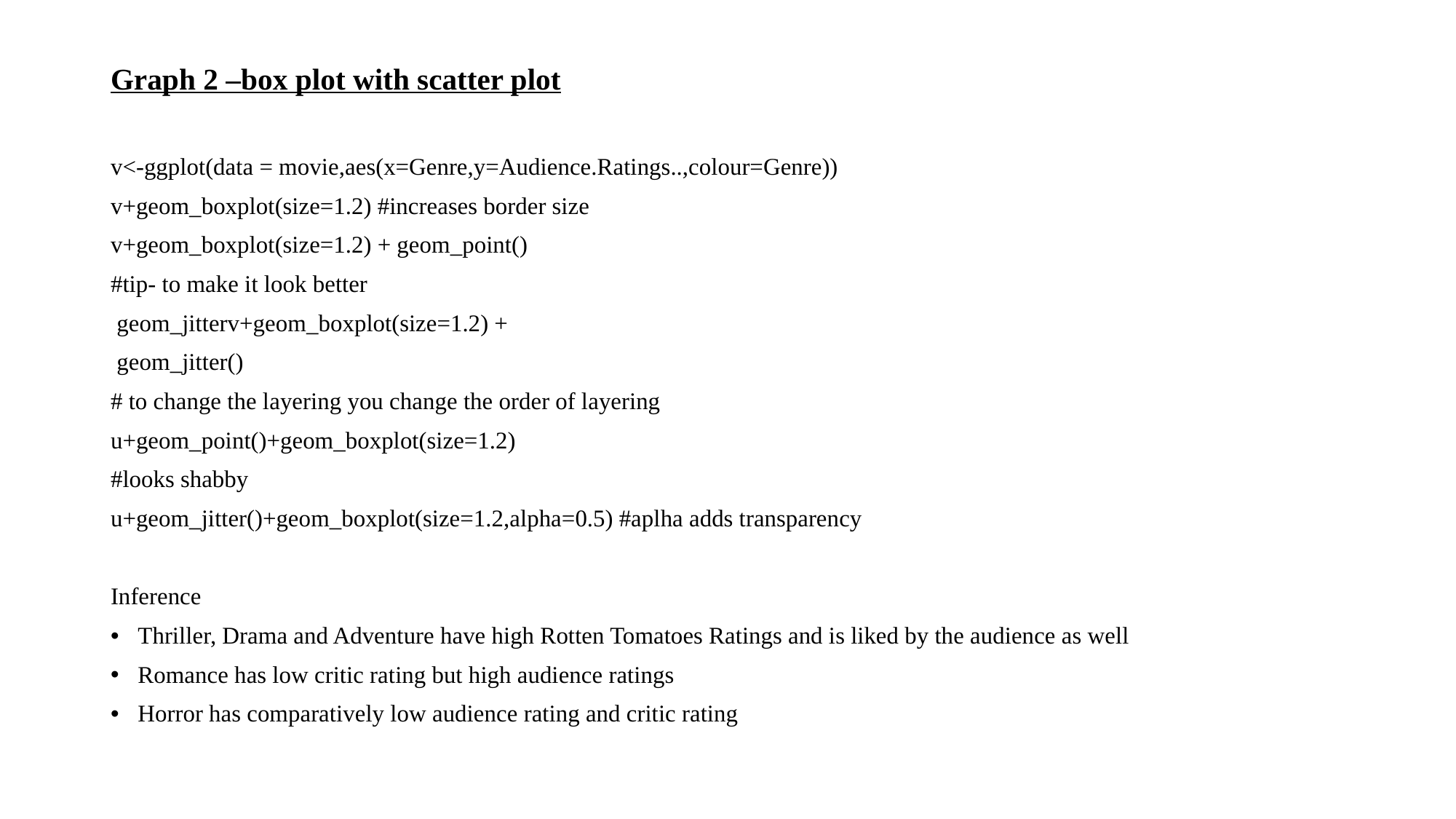

Graph 2 –box plot with scatter plot

v<-ggplot(data = movie,aes(x=Genre,y=Audience.Ratings..,colour=Genre))
v+geom_boxplot(size=1.2) #increases border size
v+geom_boxplot(size=1.2) + geom_point()
#tip- to make it look better
 geom_jitterv+geom_boxplot(size=1.2) +
 geom_jitter()
# to change the layering you change the order of layering
u+geom_point()+geom_boxplot(size=1.2)
#looks shabby
u+geom_jitter()+geom_boxplot(size=1.2,alpha=0.5) #aplha adds transparency

Inference
Thriller, Drama and Adventure have high Rotten Tomatoes Ratings and is liked by the audience as well
Romance has low critic rating but high audience ratings
Horror has comparatively low audience rating and critic rating